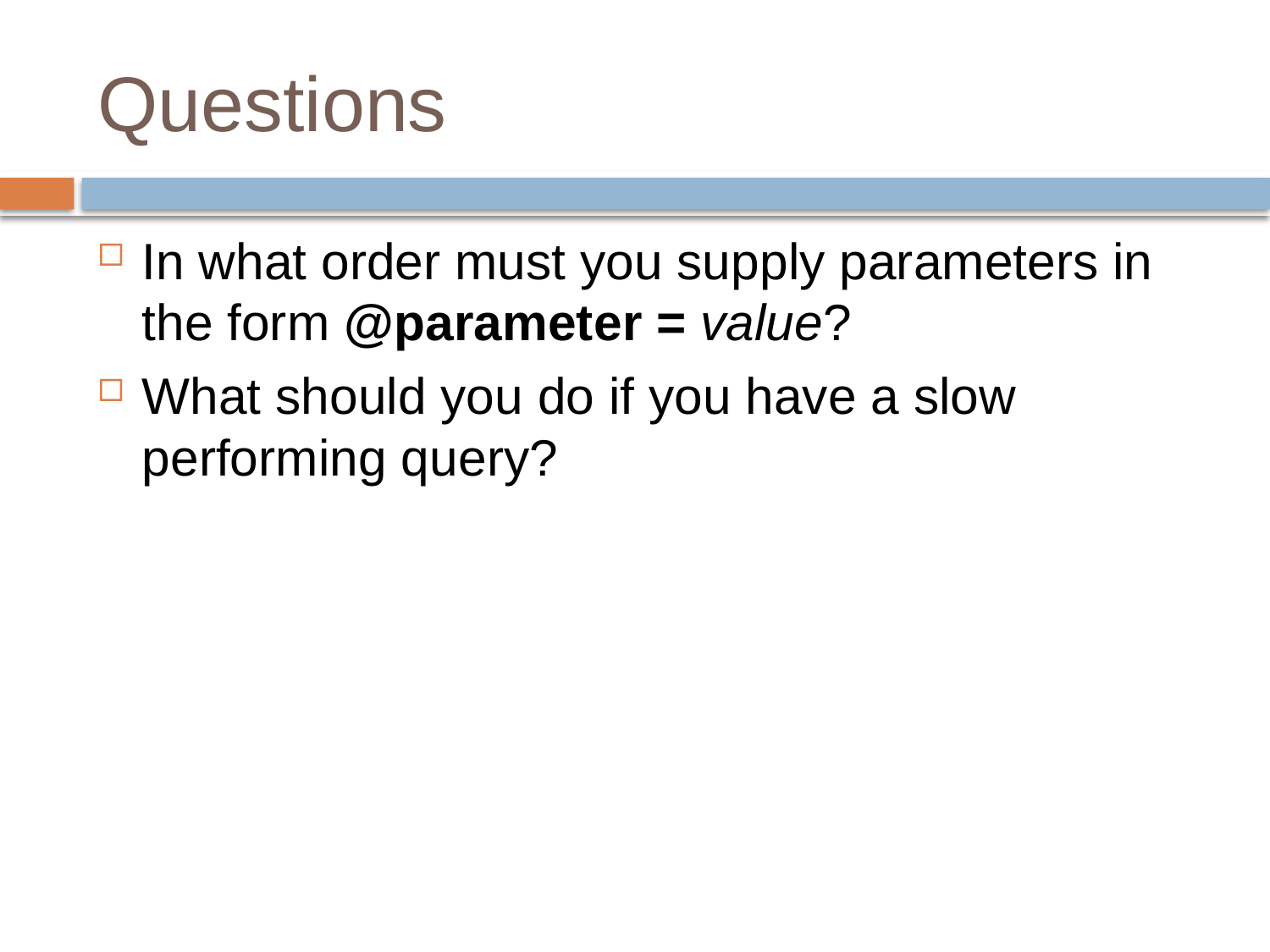

# Questions
In what order must you supply parameters in the form @parameter = value?
What should you do if you have a slow performing query?